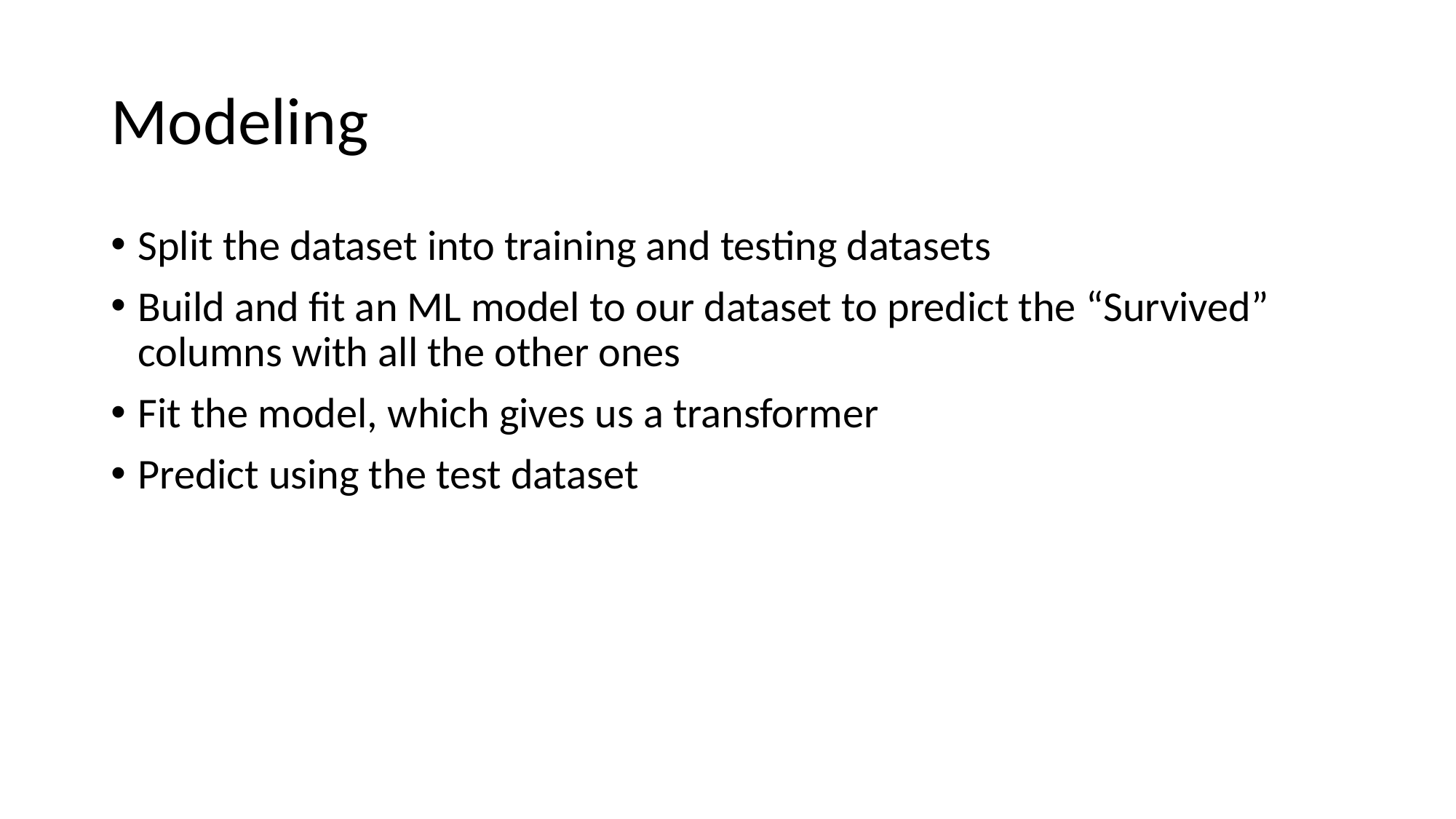

# Modeling
Split the dataset into training and testing datasets
Build and fit an ML model to our dataset to predict the “Survived” columns with all the other ones
Fit the model, which gives us a transformer
Predict using the test dataset